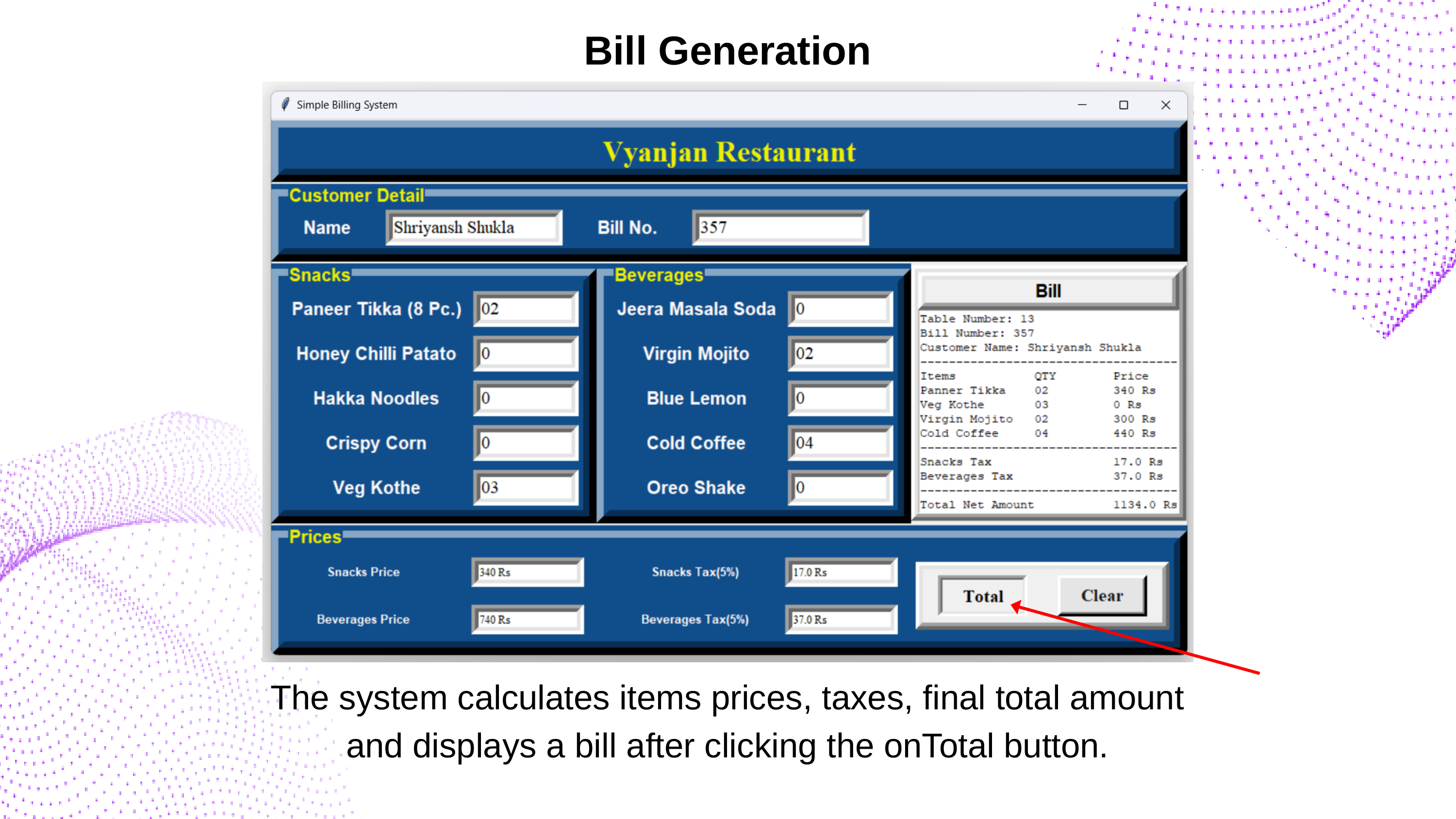

Bill Generation

The system calculates items prices, taxes, final total amount and displays a bill after clicking the onTotal button.